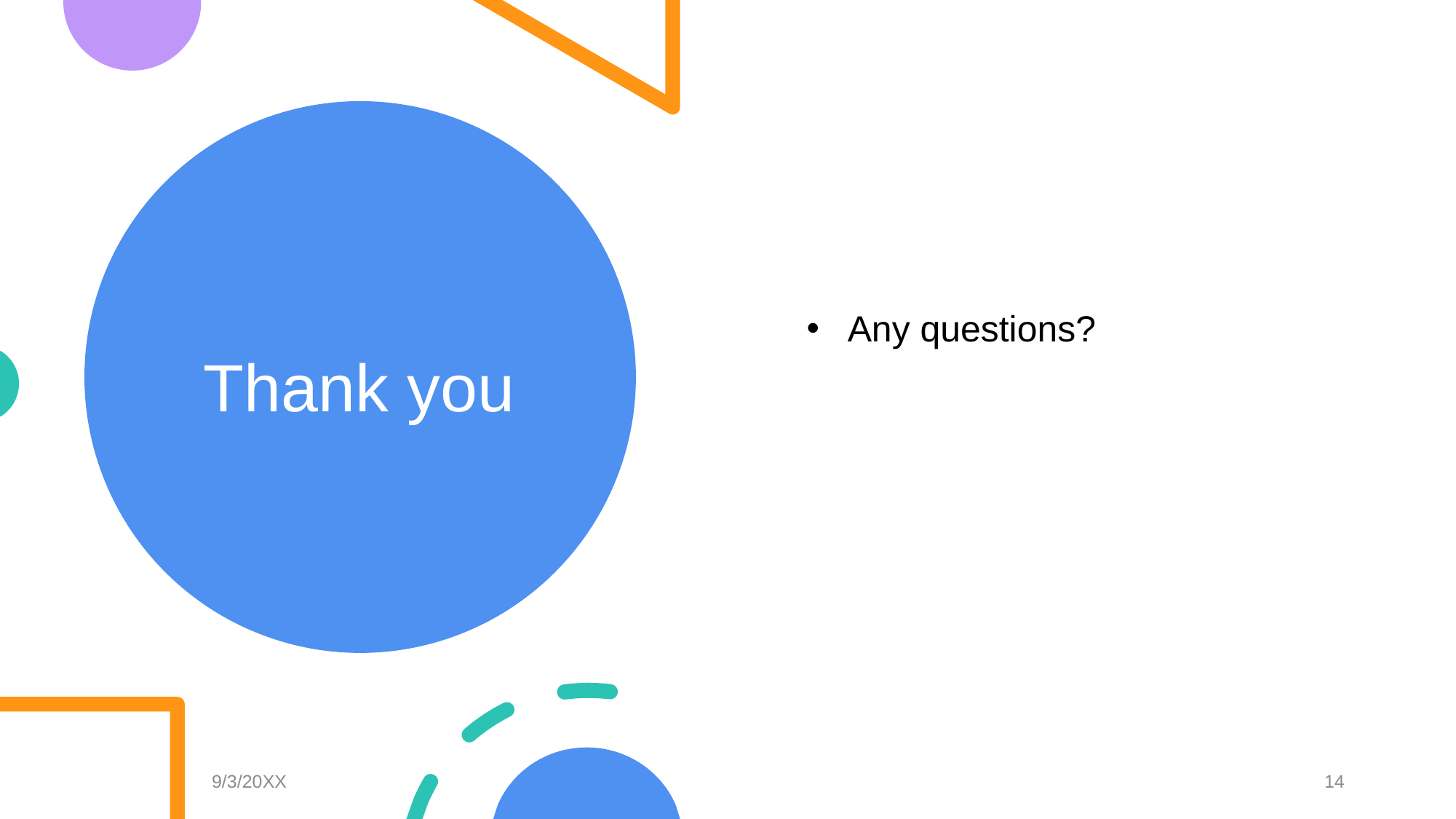

# Thank you
Any questions?

9/3/20XX
14